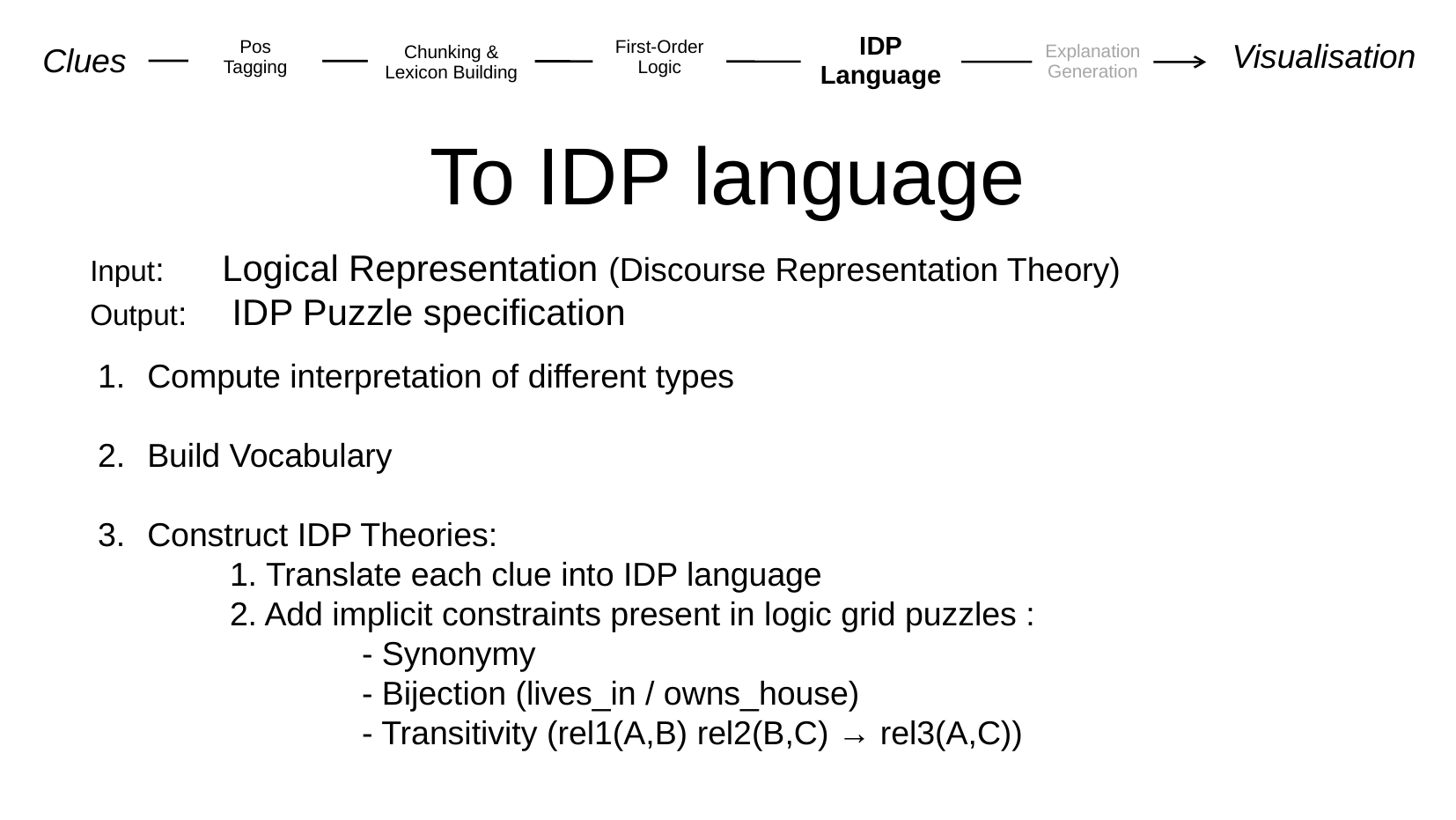

IDP
Language
Pos
Tagging
First-Order
Logic
Visualisation
Explanation
Generation
Chunking &
Lexicon Building
Clues
# To IDP language
Input: 	Logical Representation (Discourse Representation Theory)
Output:	 IDP Puzzle specification
Compute interpretation of different types

Build Vocabulary

Construct IDP Theories:
	1. Translate each clue into IDP language
	2. Add implicit constraints present in logic grid puzzles :
		- Synonymy
		- Bijection (lives_in / owns_house)
		- Transitivity (rel1(A,B) rel2(B,C) → rel3(A,C))